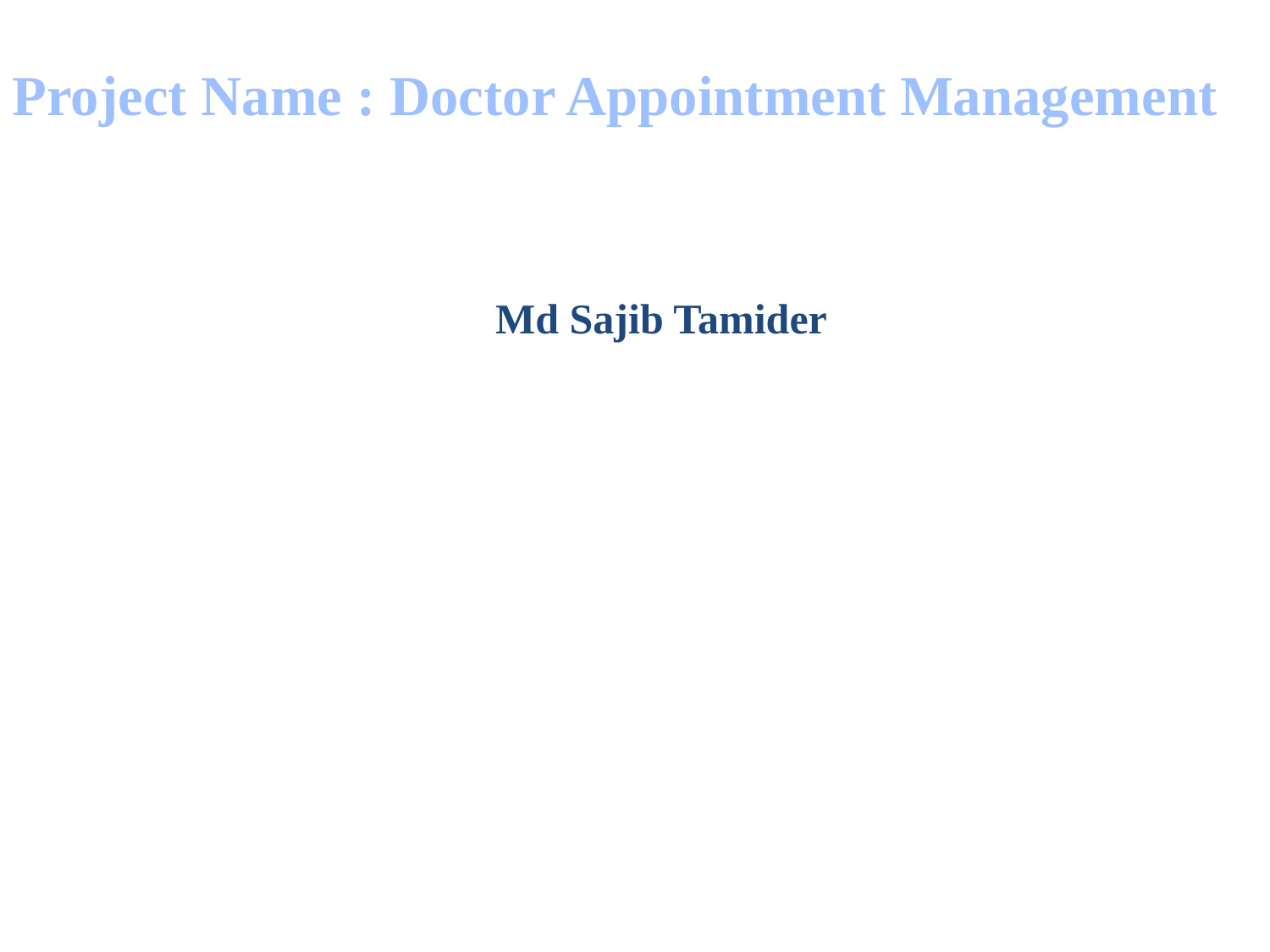

Project Name : Doctor Appointment Management
Md Sajib Tamider